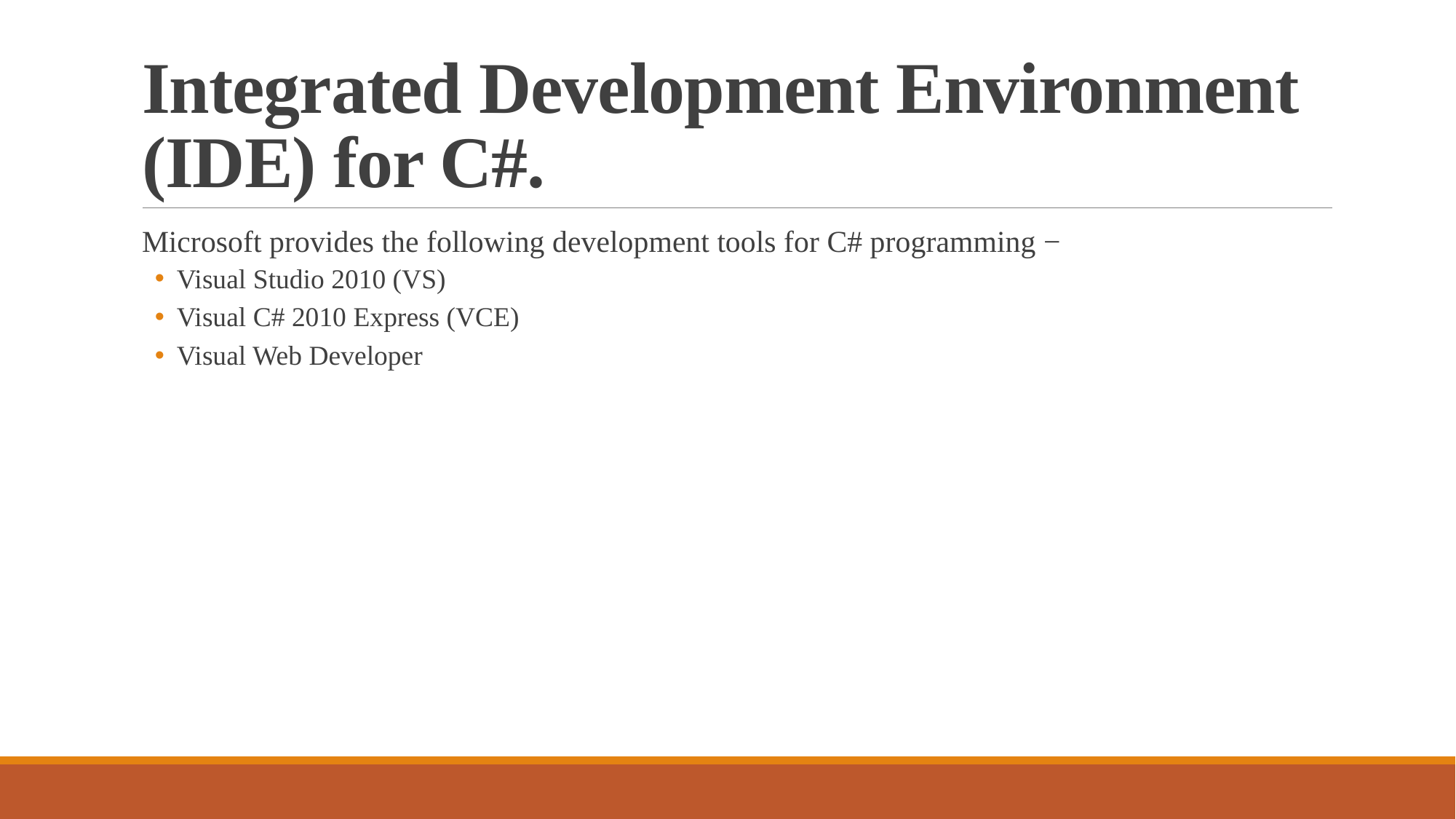

# Integrated Development Environment (IDE) for C#.
Microsoft provides the following development tools for C# programming −
Visual Studio 2010 (VS)
Visual C# 2010 Express (VCE)
Visual Web Developer